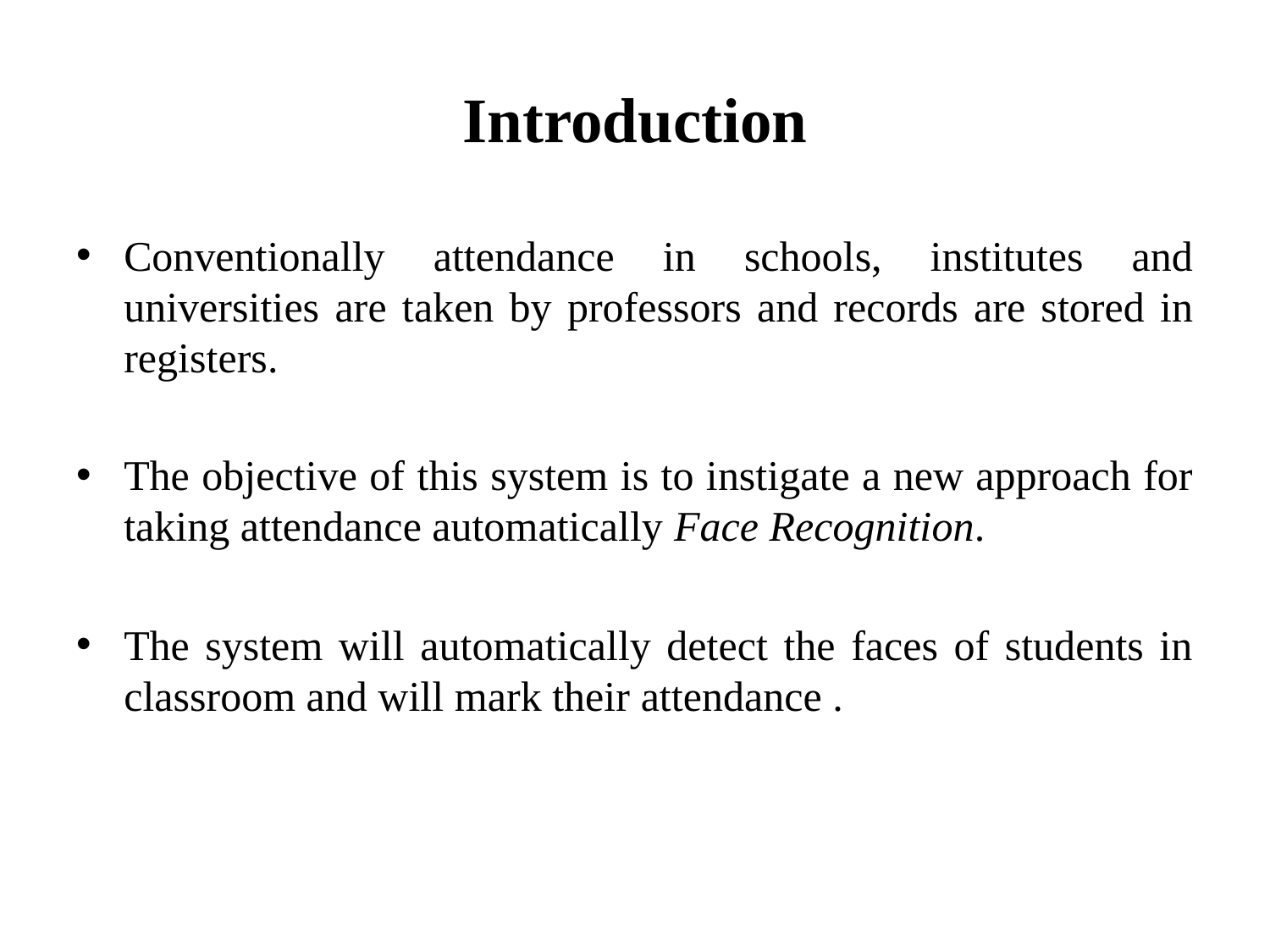

# Introduction
Conventionally attendance in schools, institutes and universities are taken by professors and records are stored in registers.

The objective of this system is to instigate a new approach for taking attendance automatically Face Recognition.

The system will automatically detect the faces of students in classroom and will mark their attendance .